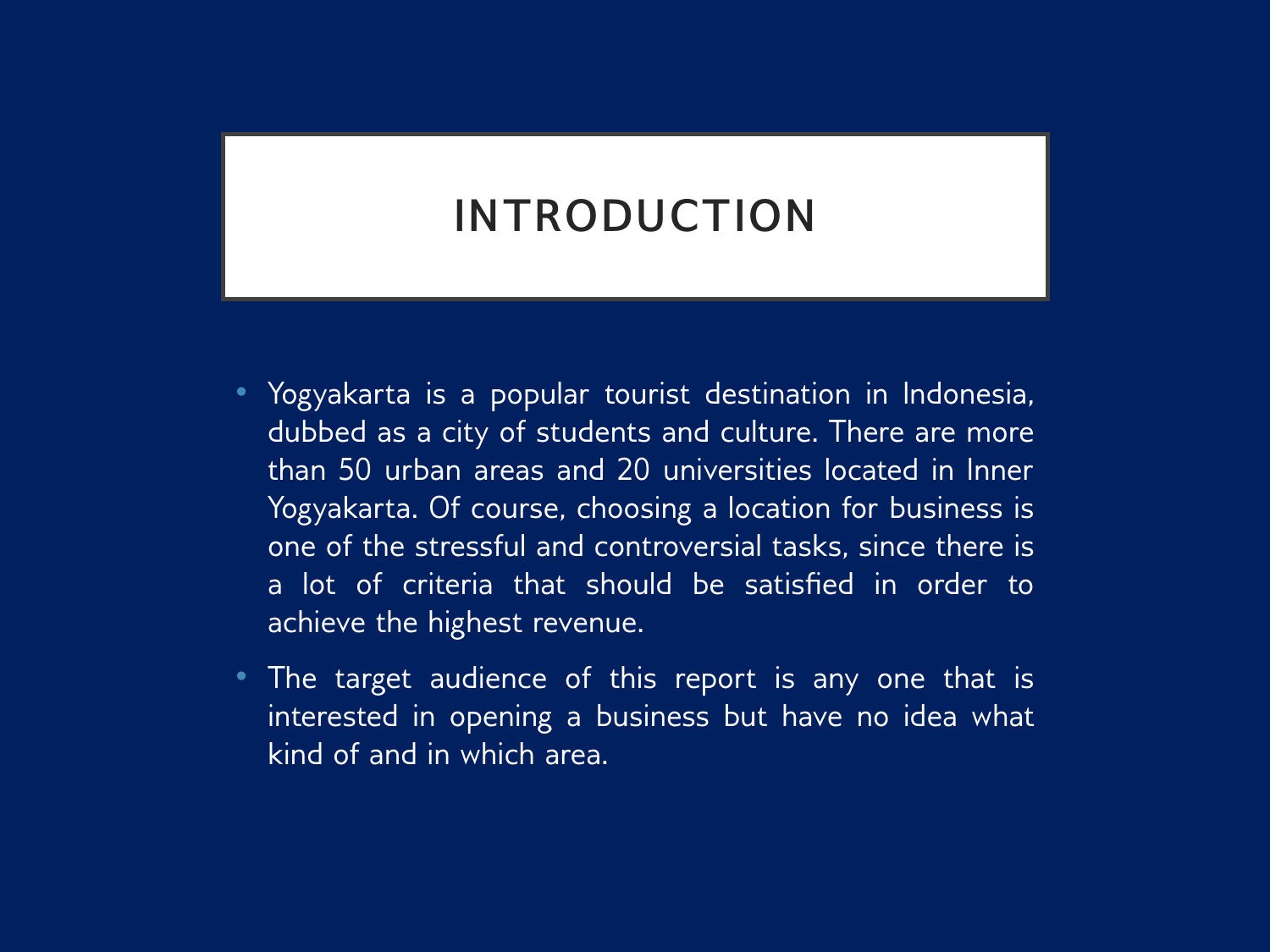

# Introduction
Yogyakarta is a popular tourist destination in Indonesia, dubbed as a city of students and culture. There are more than 50 urban areas and 20 universities located in Inner Yogyakarta. Of course, choosing a location for business is one of the stressful and controversial tasks, since there is a lot of criteria that should be satisfied in order to achieve the highest revenue.
The target audience of this report is any one that is interested in opening a business but have no idea what kind of and in which area.